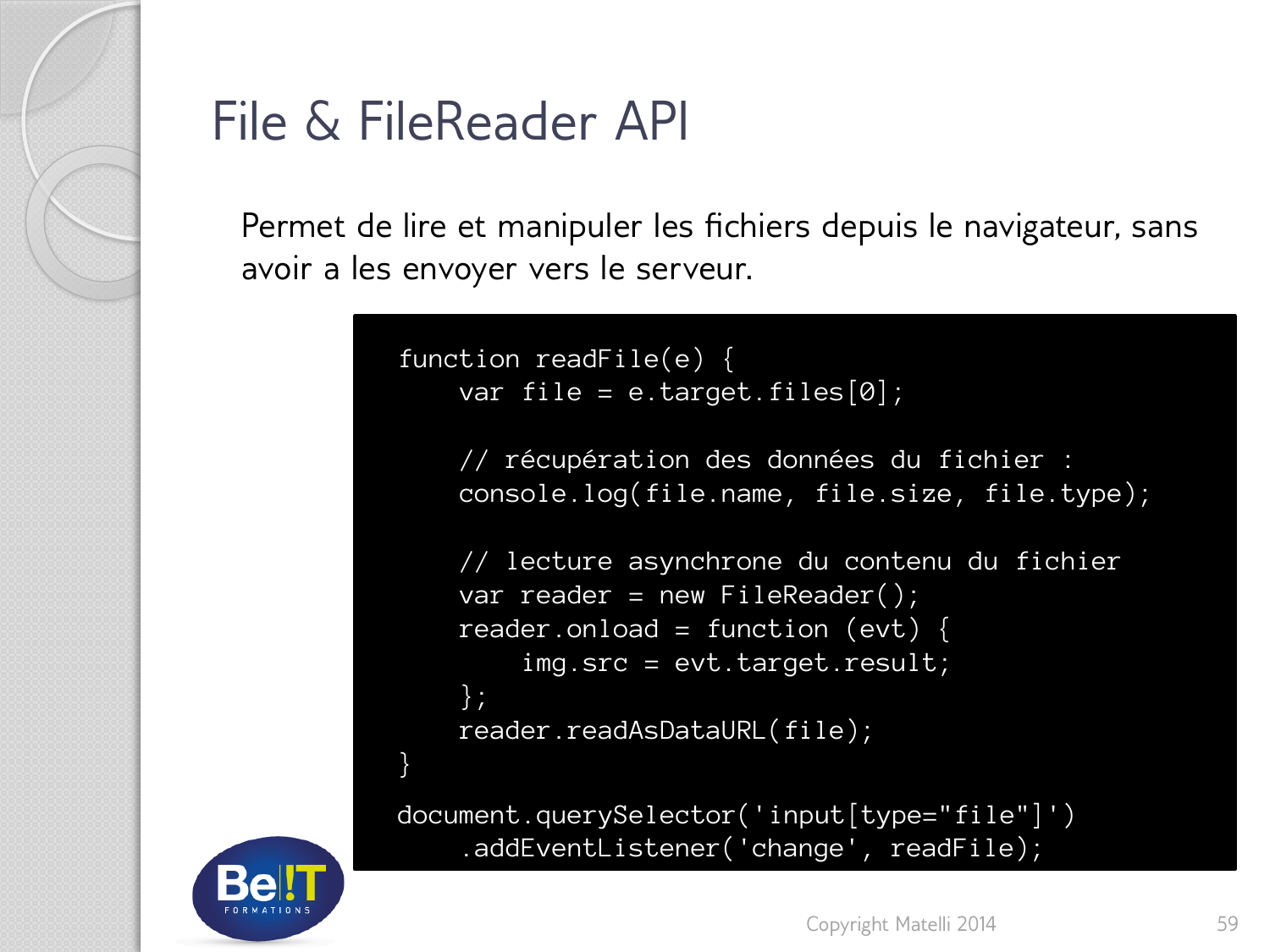

# File & FileReader API
Permet de lire et manipuler les fichiers depuis le navigateur, sans avoir a les envoyer vers le serveur.

  function readFile(e) {
      var file = e.target.files[0];

      // récupération des données du fichier :
      console.log(file.name, file.size, file.type);

      // lecture asynchrone du contenu du fichier
      var reader = new FileReader();
      reader.onload = function (evt) {
          img.src = evt.target.result;
      };
      reader.readAsDataURL(file);
  }

  document.querySelector('input[type="file"]')
      .addEventListener('change', readFile);
Copyright Matelli 2014
59